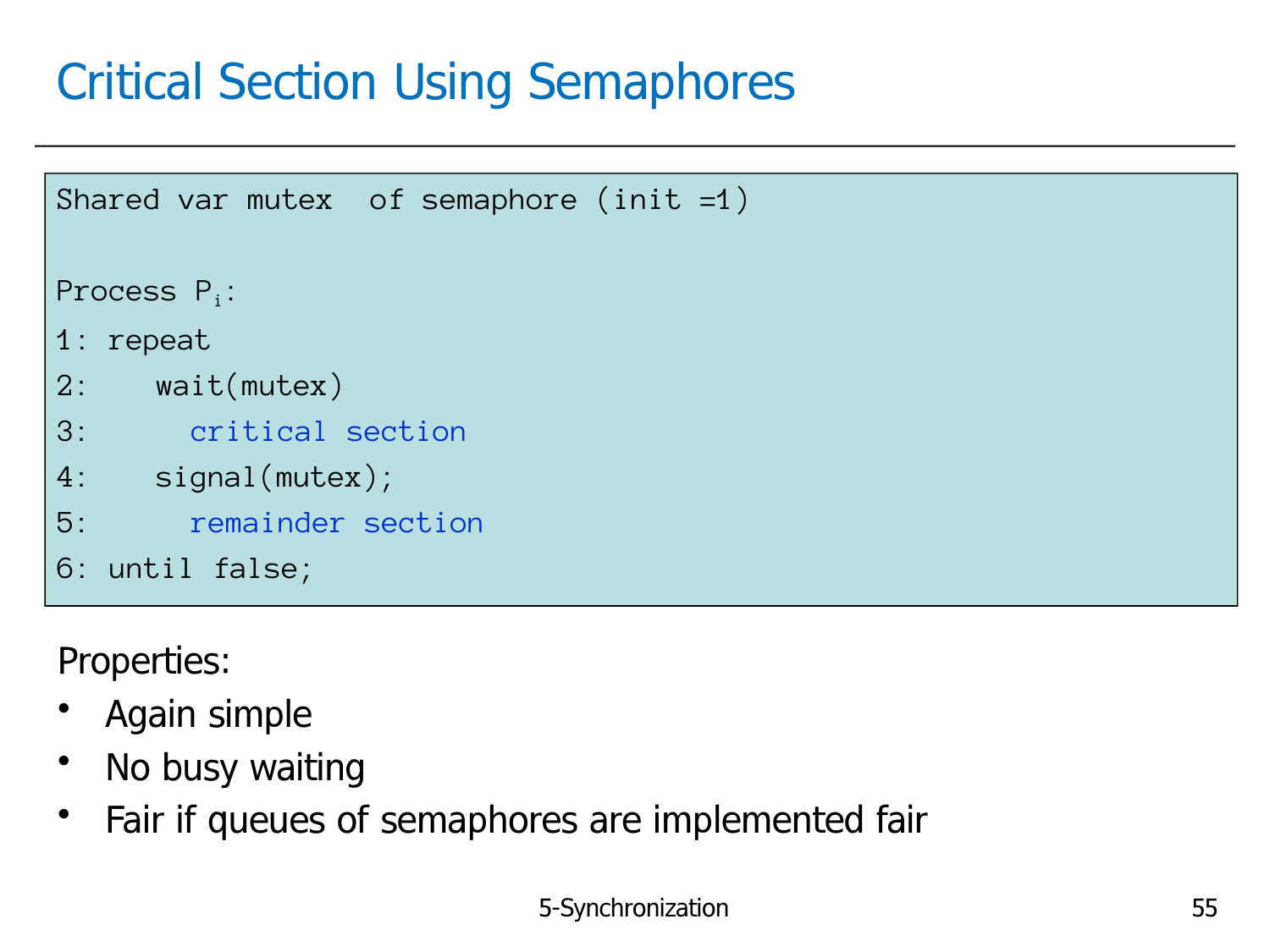

# Critical Section Using Semaphores

Shared var mutex
of semaphore (init =1)
Process Pi:
1: repeat
2:	wait(mutex)
3:	critical section
4:	signal(mutex);
5:	remainder section
6: until false;

Properties:
Again simple
No busy waiting
Fair if queues of semaphores are implemented fair
5-Synchronization
55